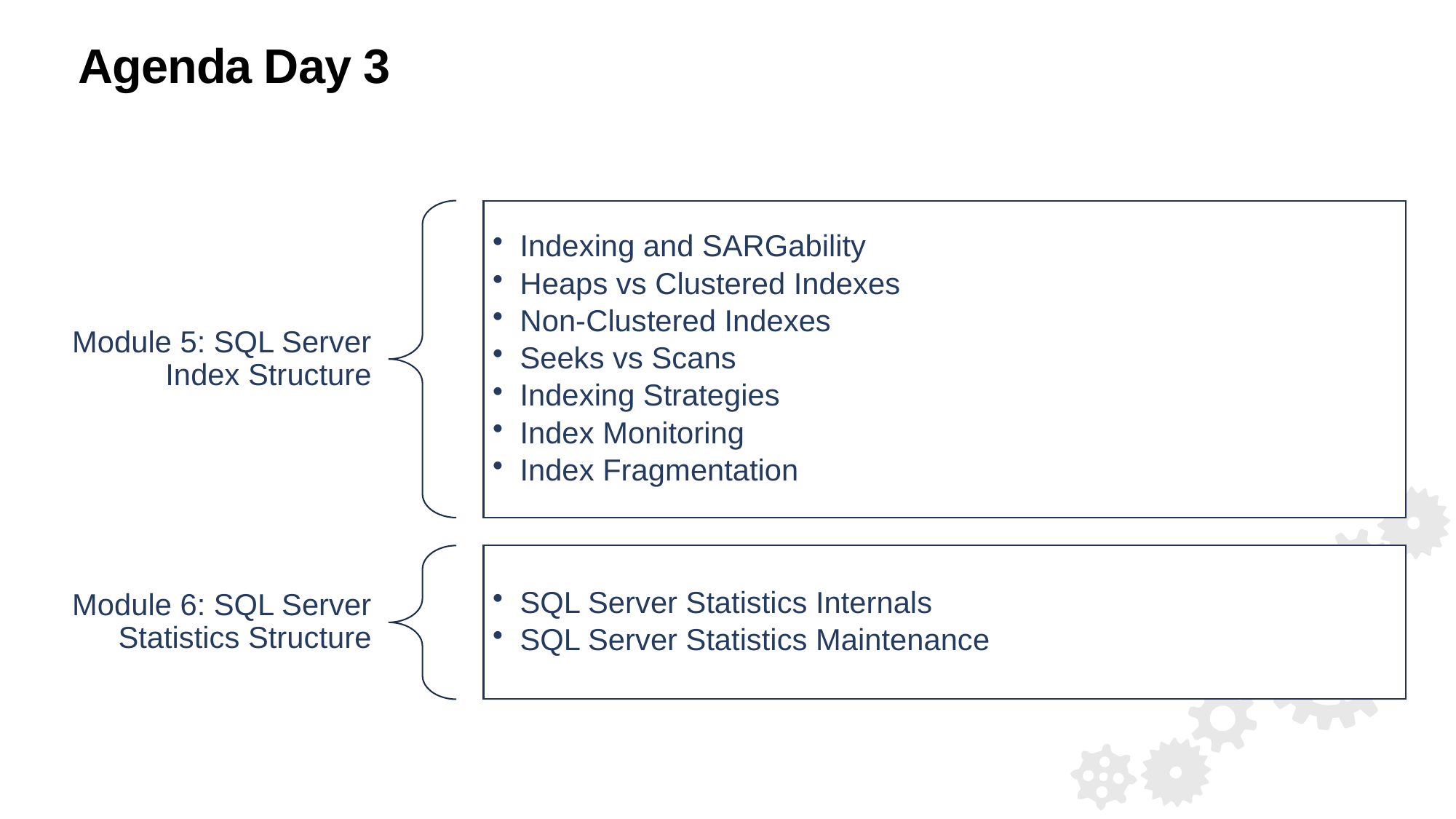

# Agenda Day 3
Module 5: SQL Server Index Structure
Indexing and SARGability
Heaps vs Clustered Indexes
Non-Clustered Indexes
Seeks vs Scans
Indexing Strategies
Index Monitoring
Index Fragmentation
Module 6: SQL Server Statistics Structure
SQL Server Statistics Internals
SQL Server Statistics Maintenance